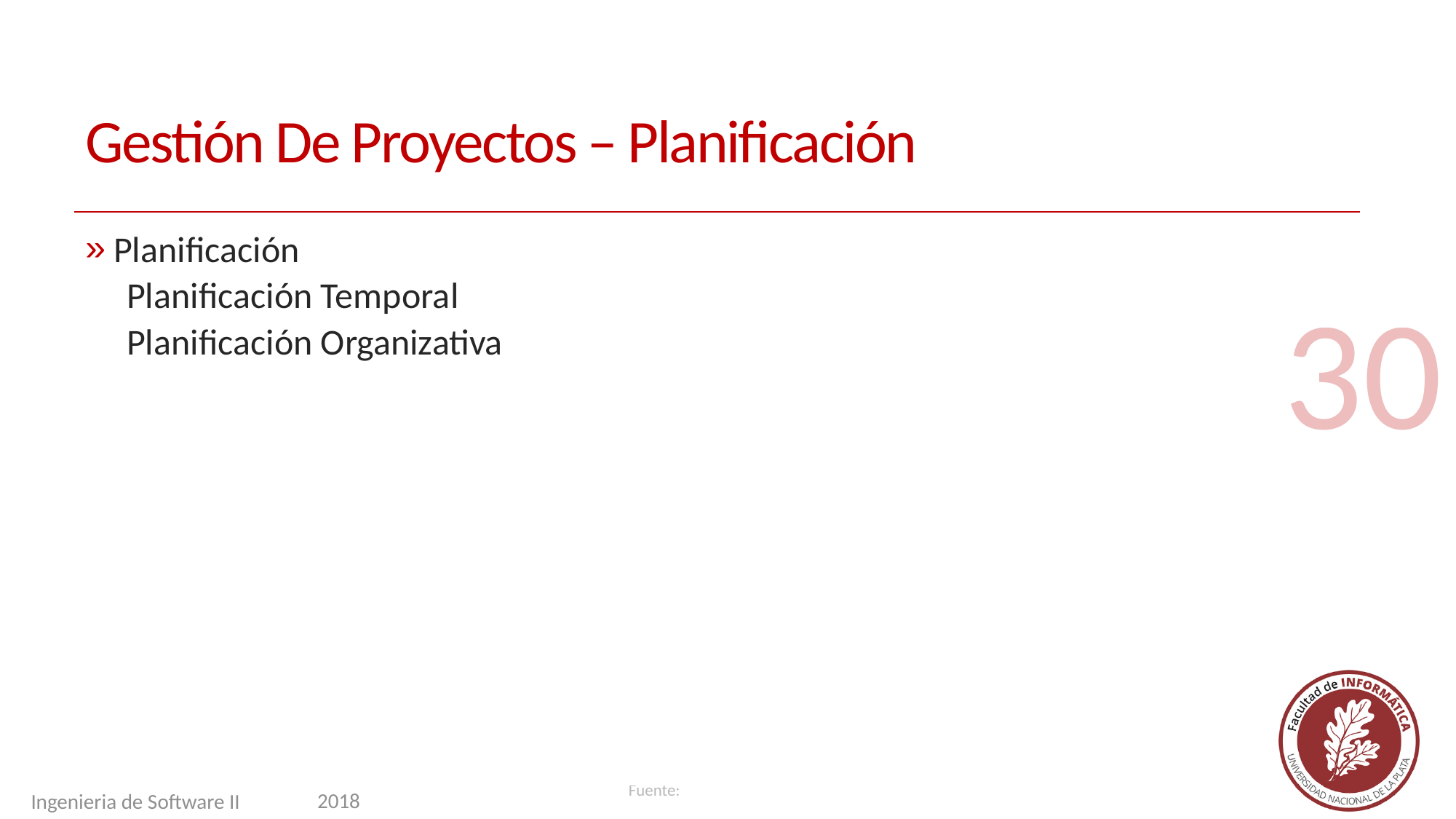

# Gestión De Proyectos – Planificación
 Planificación
Planificación Temporal
Planificación Organizativa
30

2018
Ingenieria de Software II